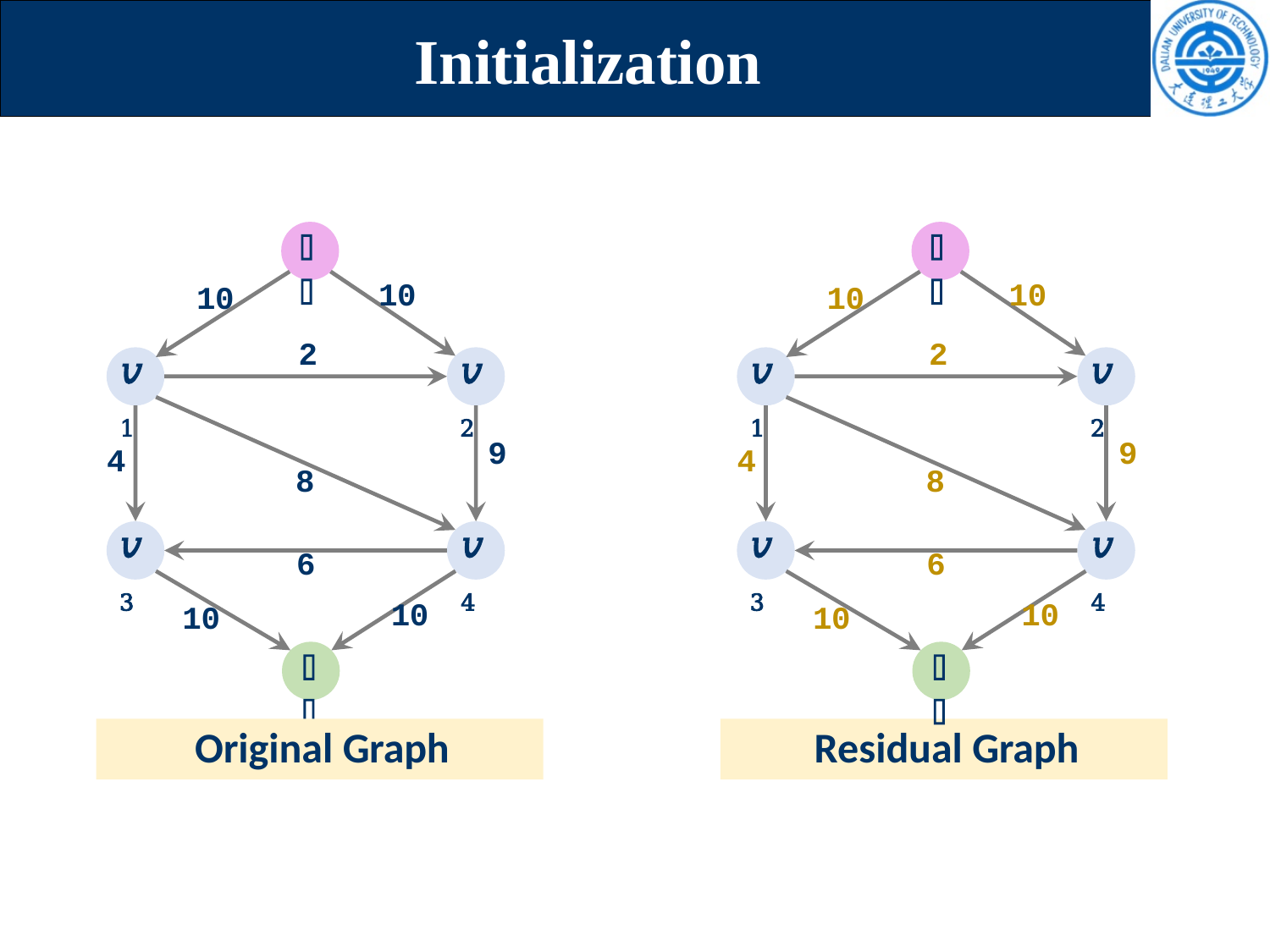

# Initialization
𝑠
𝑠

10
10
10
10
2
2
𝑣1
𝑣2
𝑣1
𝑣2

9
9
4
4
8
8
𝑣3
𝑣4
𝑣3
𝑣4

6
6
10
10
10
10
𝑡
𝑡

Original Graph
Residual Graph